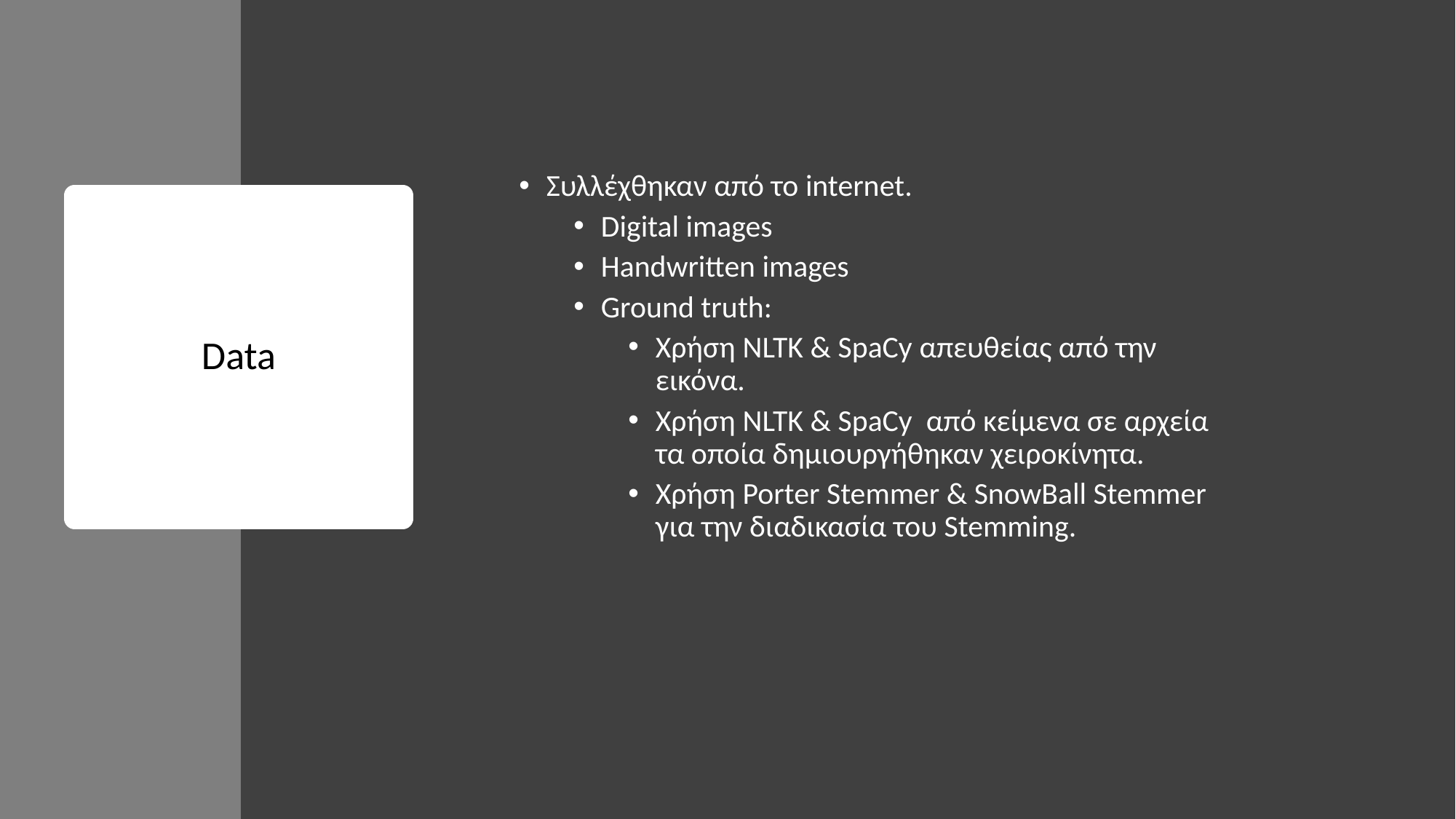

Συλλέχθηκαν από το internet.
Digital images
Handwritten images
Ground truth:
Χρήση NLTK & SpaCy απευθείας από την εικόνα.
Χρήση NLTK & SpaCy  από κείμενα σε αρχεία τα οποία δημιουργήθηκαν χειροκίνητα.
Χρήση Porter Stemmer & SnowBall Stemmer για την διαδικασία του Stemming.
# Data